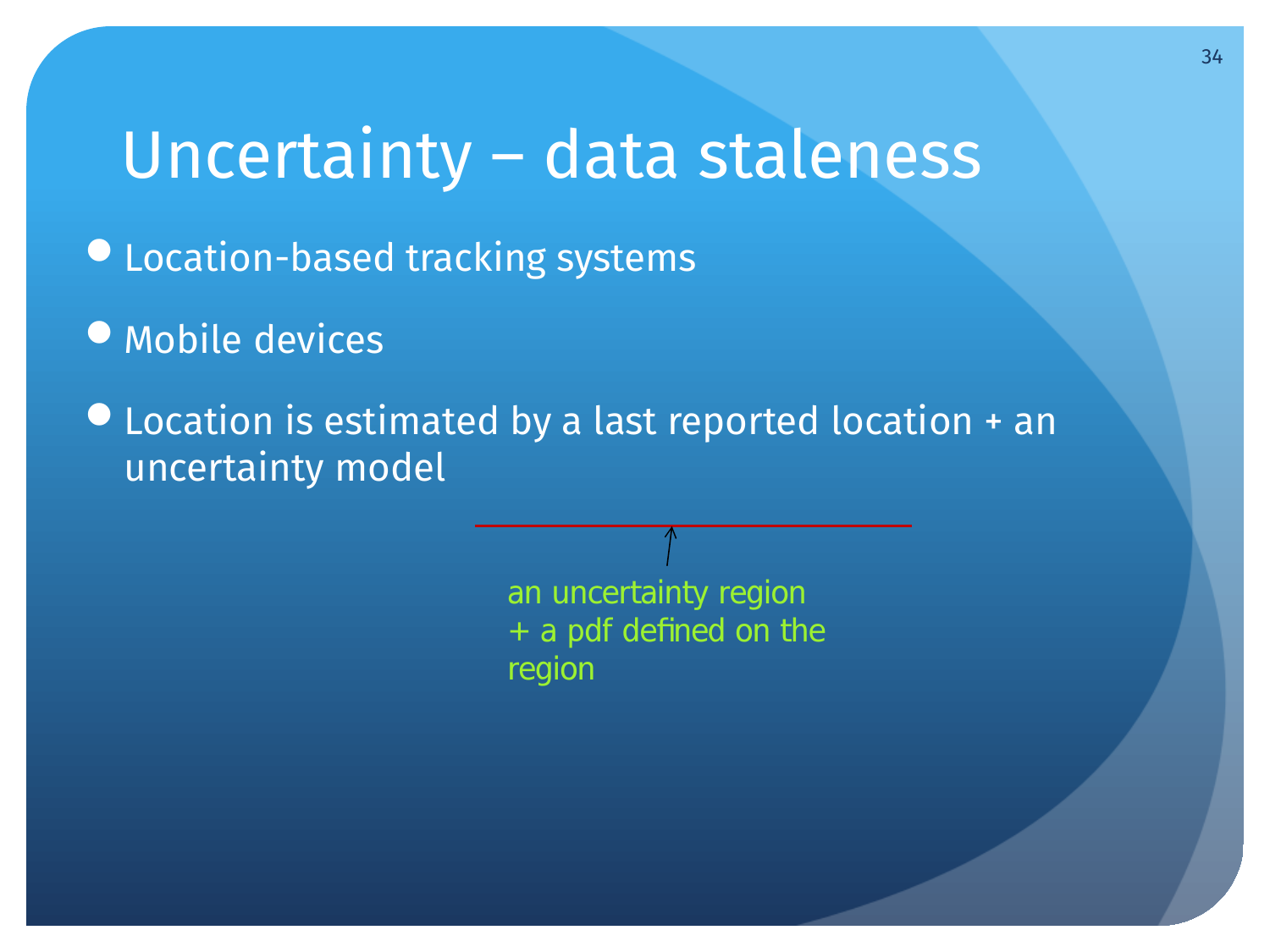

Uncertainty – data staleness
34
Location-based tracking systems
Mobile devices
Location is estimated by a last reported location + an uncertainty model
an uncertainty region
+ a pdf defined on the
region